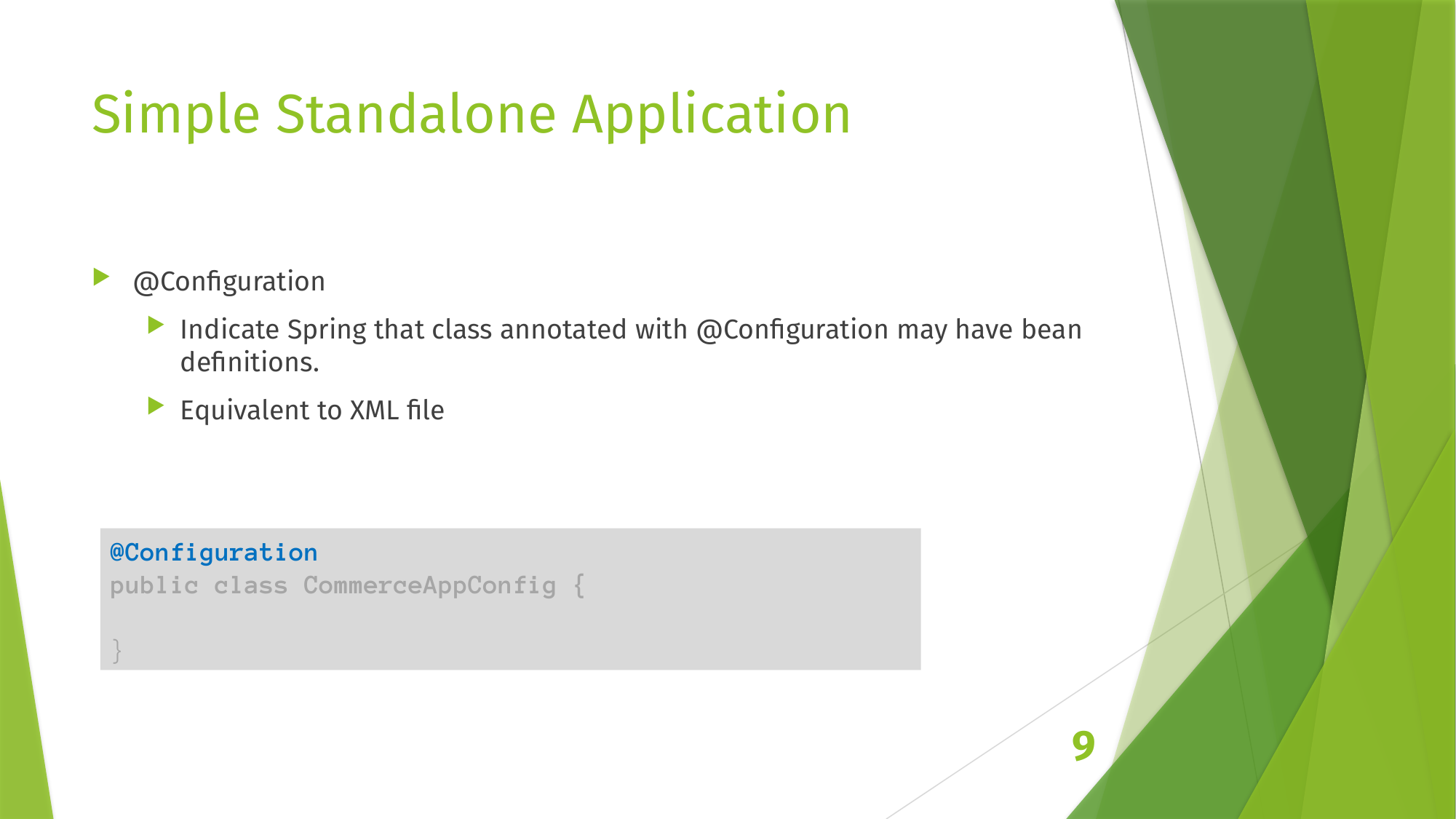

# Simple Standalone Application
@Configuration
Indicate Spring that class annotated with @Configuration may have bean definitions.
Equivalent to XML file

@Configuration
public class CommerceAppConfig {

}
9